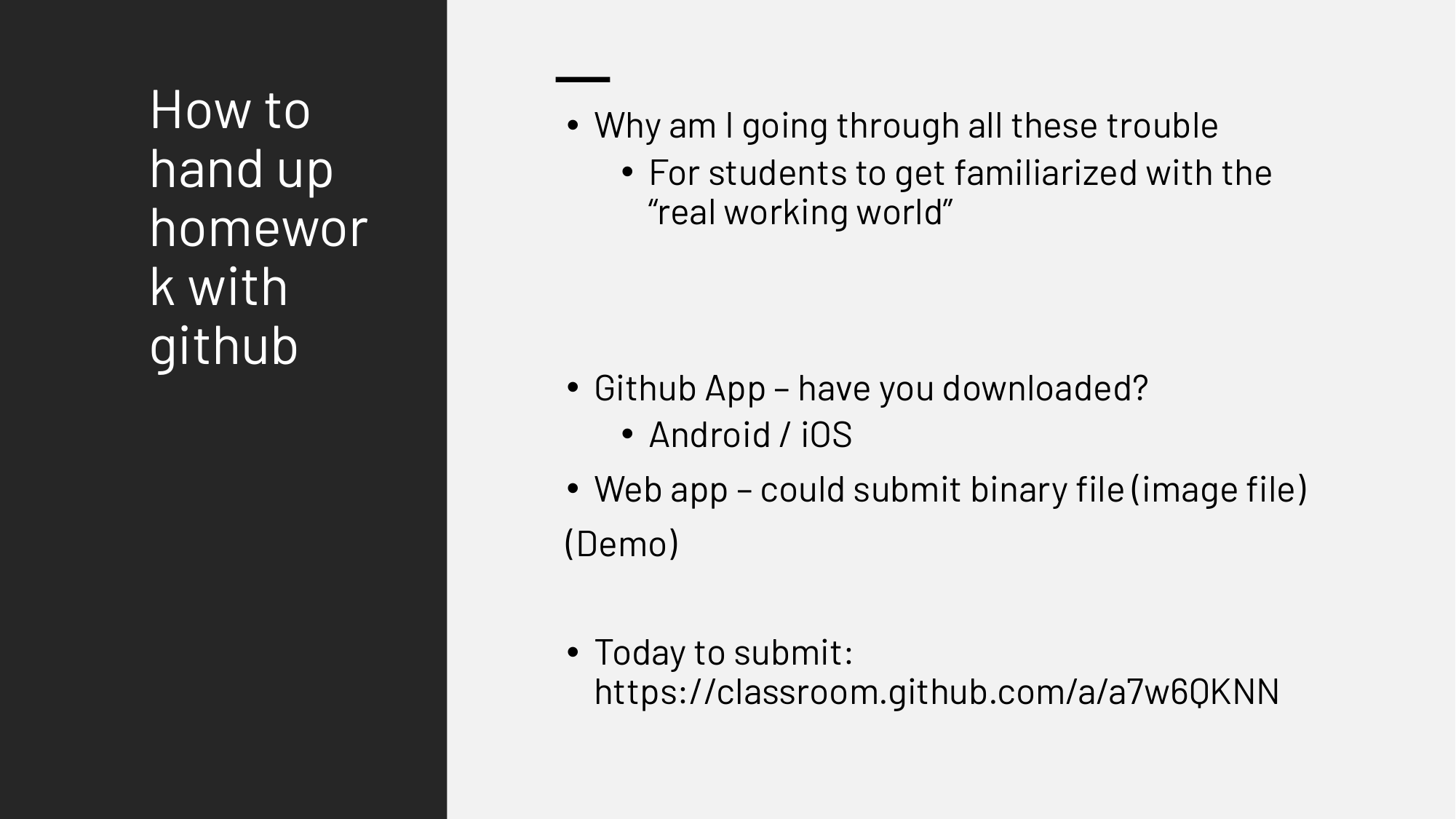

# How to hand up homework with github

Why am I going through all these trouble
For students to get familiarized with the “real working world”

Github App – have you downloaded?
Android / iOS
Web app – could submit binary file (image file)
(Demo)

Today to submit:
https://classroom.github.com/a/a7w6QKNN